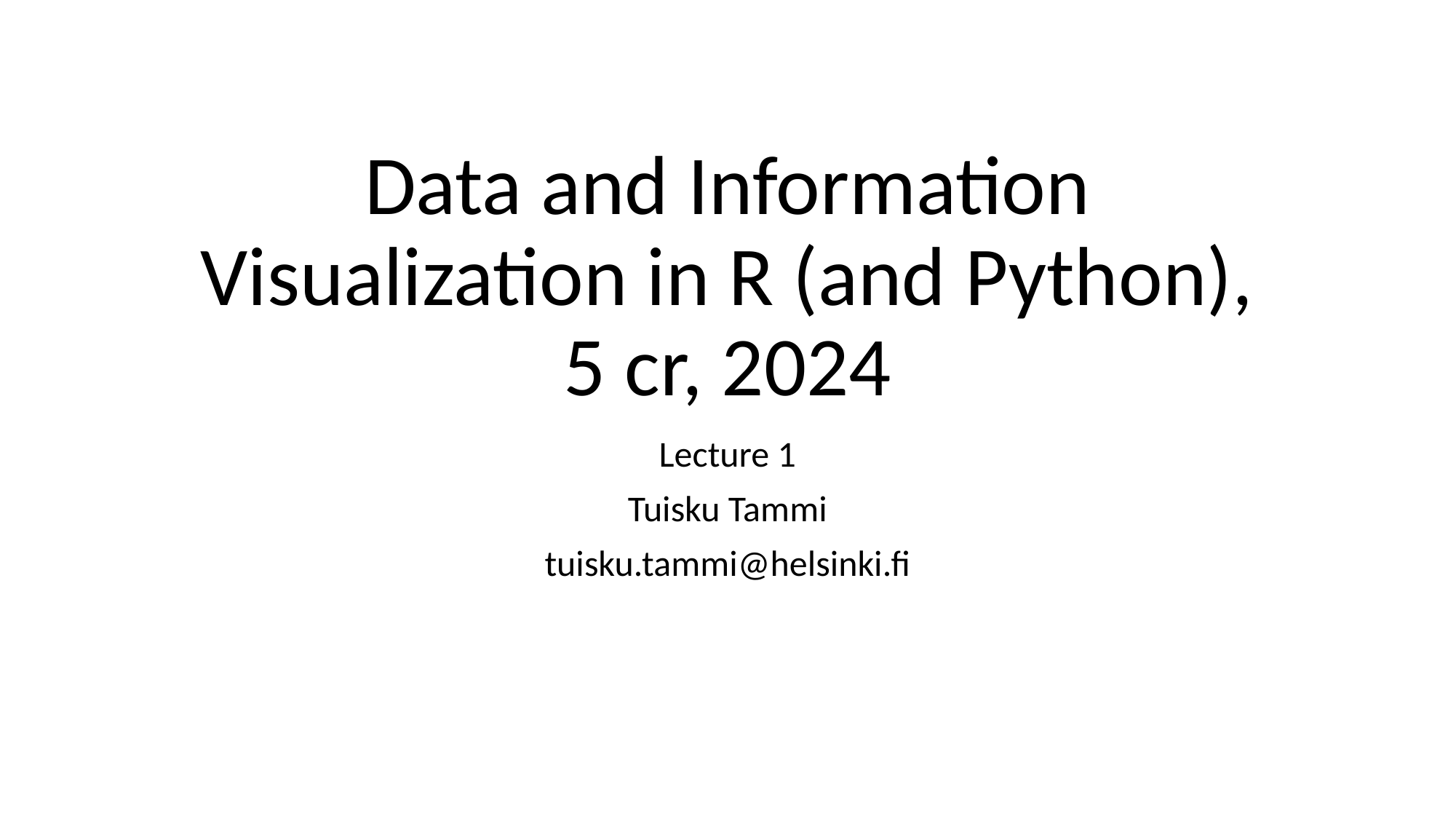

# Data and Information Visualization in R (and Python), 5 cr, 2024
Lecture 1
Tuisku Tammi
tuisku.tammi@helsinki.fi